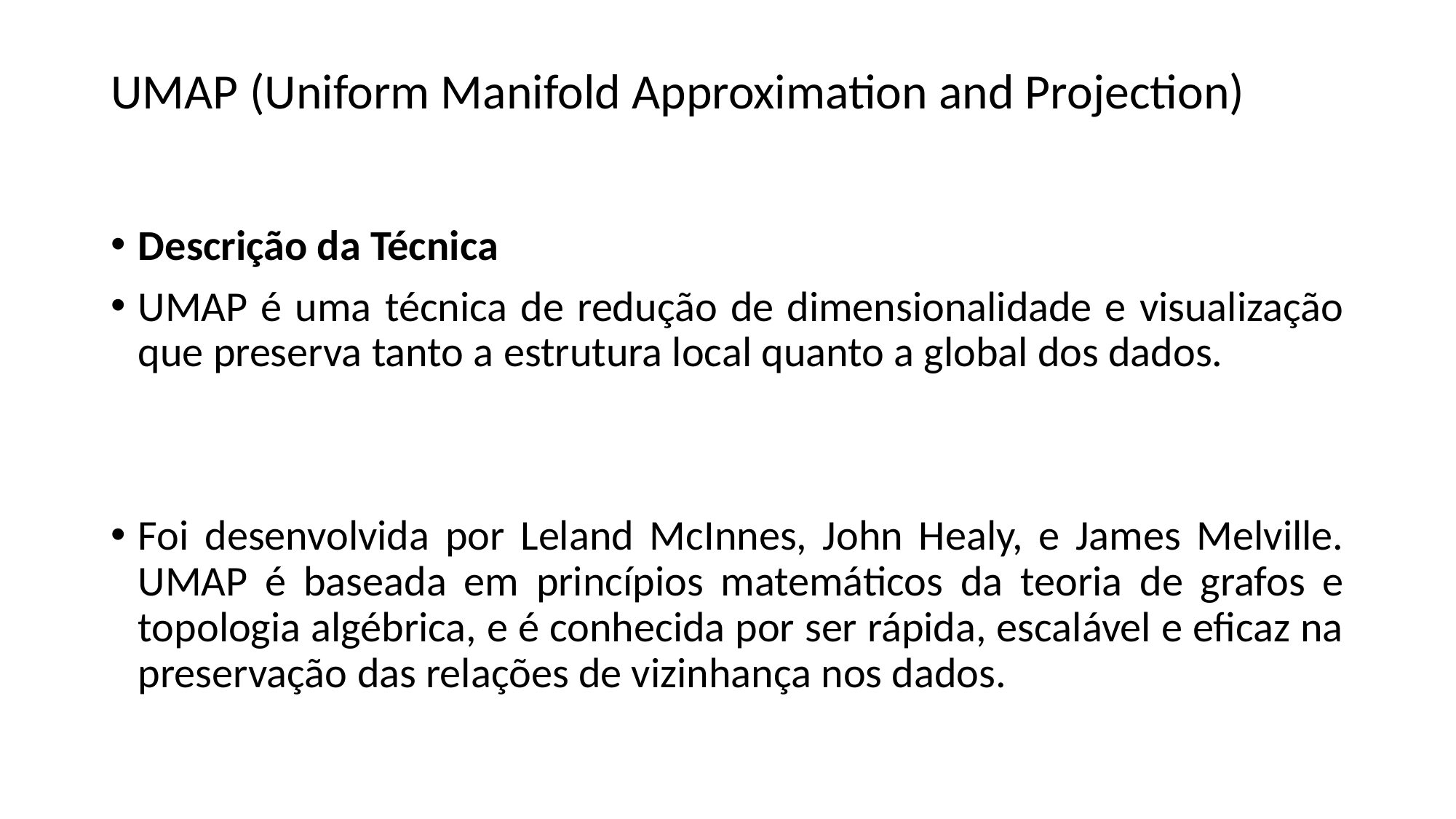

# UMAP (Uniform Manifold Approximation and Projection)
Descrição da Técnica
UMAP é uma técnica de redução de dimensionalidade e visualização que preserva tanto a estrutura local quanto a global dos dados.

Foi desenvolvida por Leland McInnes, John Healy, e James Melville. UMAP é baseada em princípios matemáticos da teoria de grafos e topologia algébrica, e é conhecida por ser rápida, escalável e eficaz na preservação das relações de vizinhança nos dados.